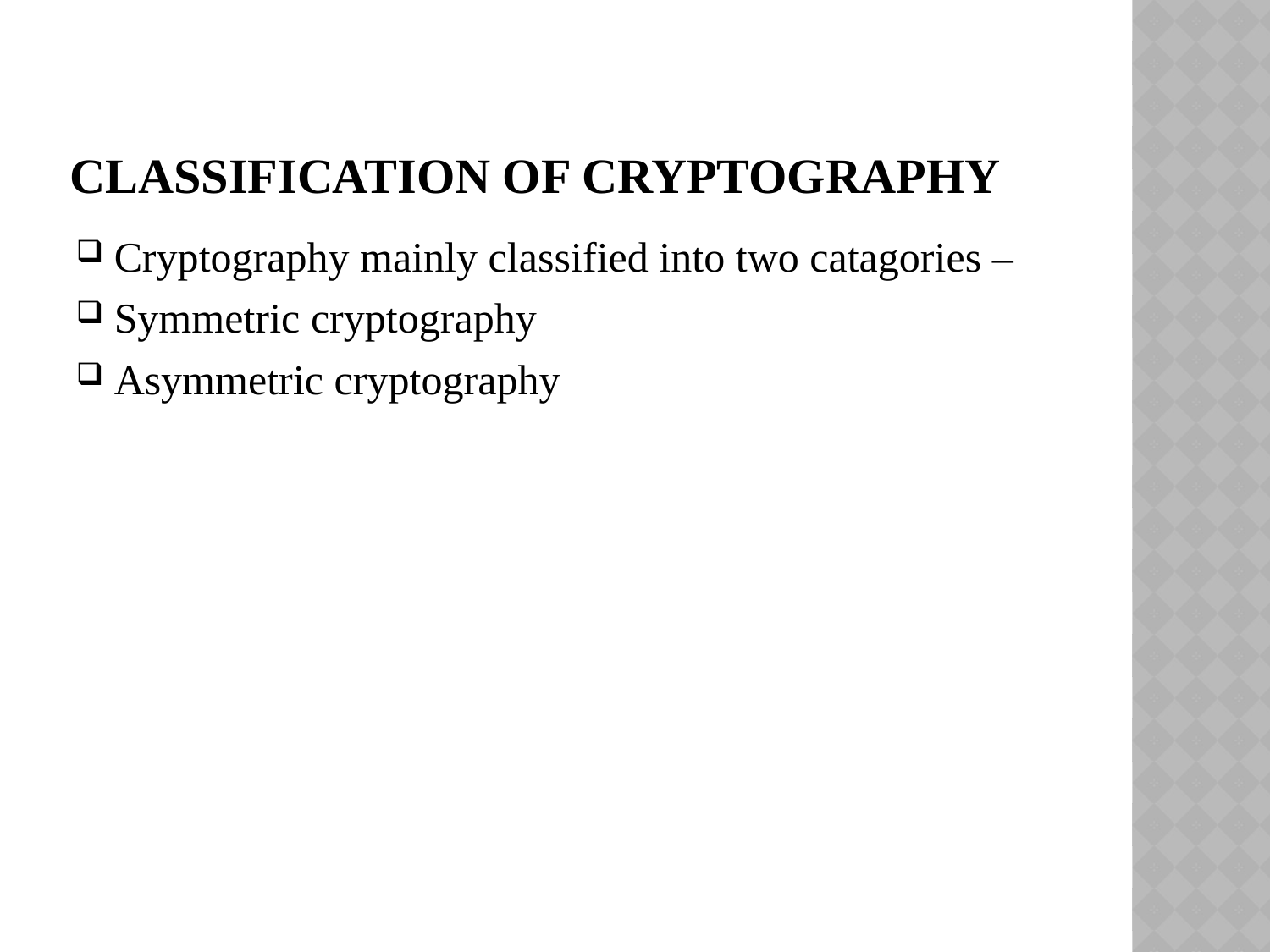

# Classification of Cryptography
Cryptography mainly classified into two catagories –
Symmetric cryptography
Asymmetric cryptography